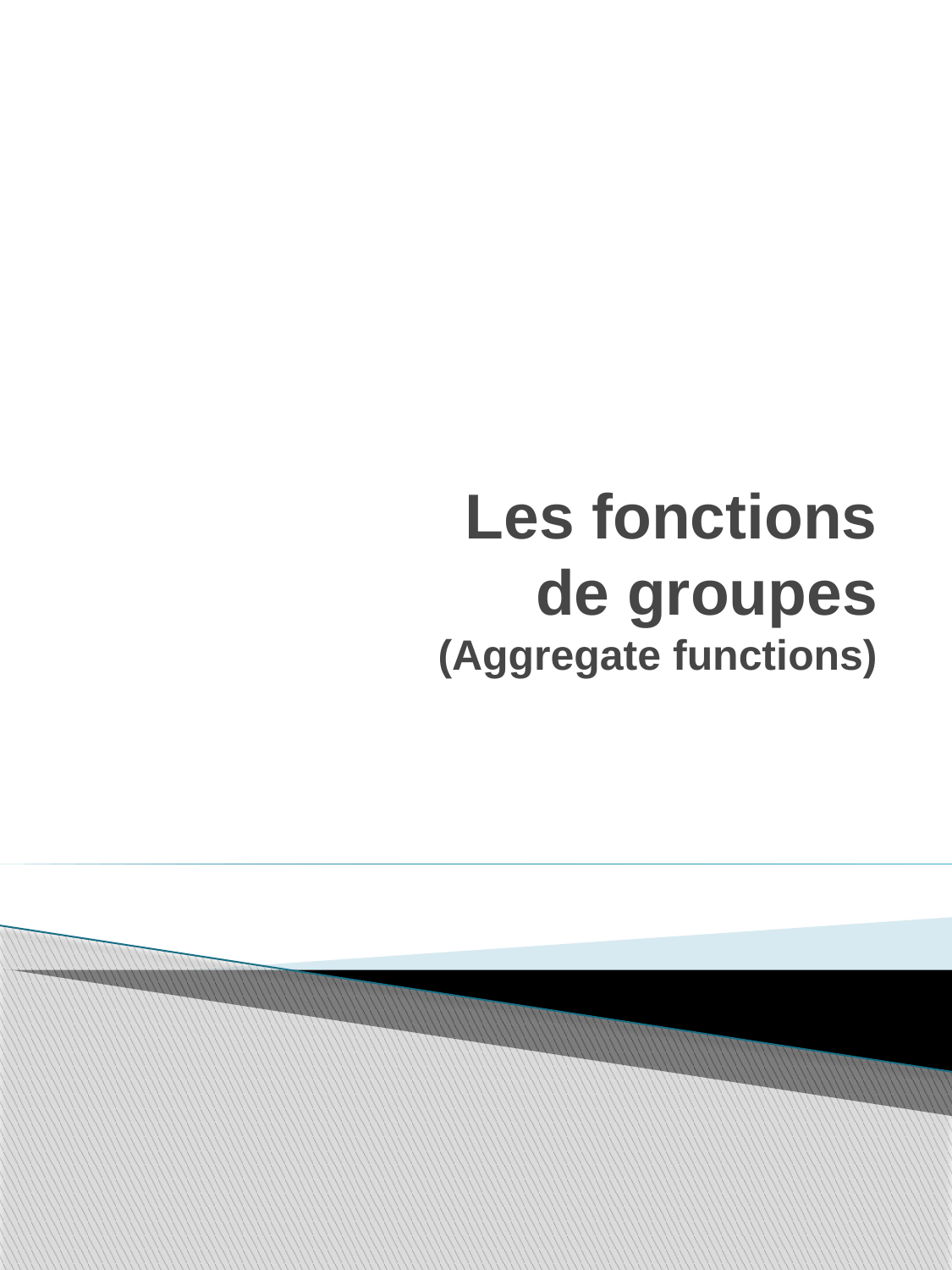

# Les fonctions de groupes (Aggregate functions)